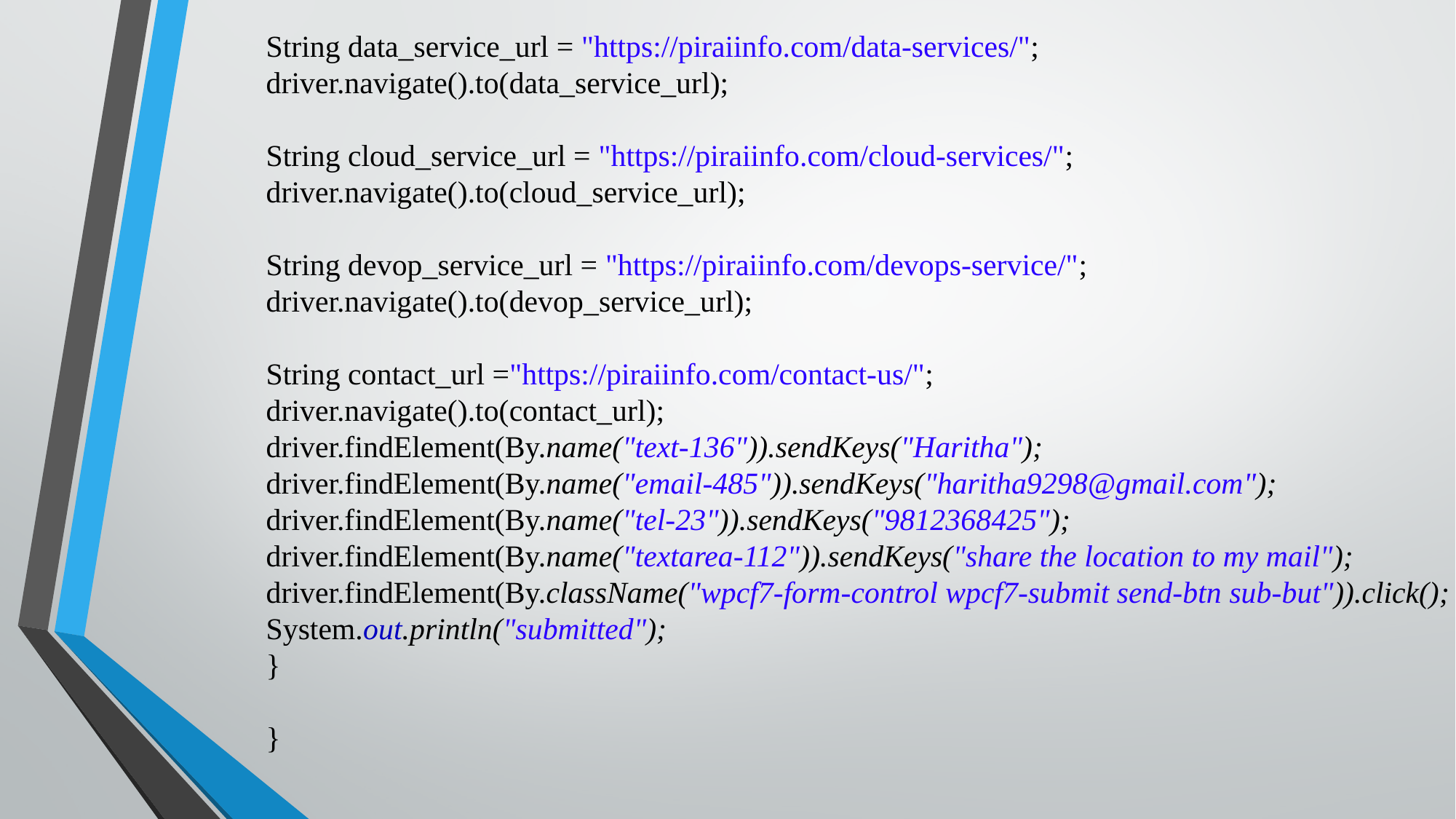

String data_service_url = "https://piraiinfo.com/data-services/";
driver.navigate().to(data_service_url);

String cloud_service_url = "https://piraiinfo.com/cloud-services/";
driver.navigate().to(cloud_service_url);

String devop_service_url = "https://piraiinfo.com/devops-service/";
driver.navigate().to(devop_service_url);

String contact_url ="https://piraiinfo.com/contact-us/";
driver.navigate().to(contact_url);
driver.findElement(By.name("text-136")).sendKeys("Haritha");
driver.findElement(By.name("email-485")).sendKeys("haritha9298@gmail.com");
driver.findElement(By.name("tel-23")).sendKeys("9812368425");
driver.findElement(By.name("textarea-112")).sendKeys("share the location to my mail");
driver.findElement(By.className("wpcf7-form-control wpcf7-submit send-btn sub-but")).click();
System.out.println("submitted");
}

}